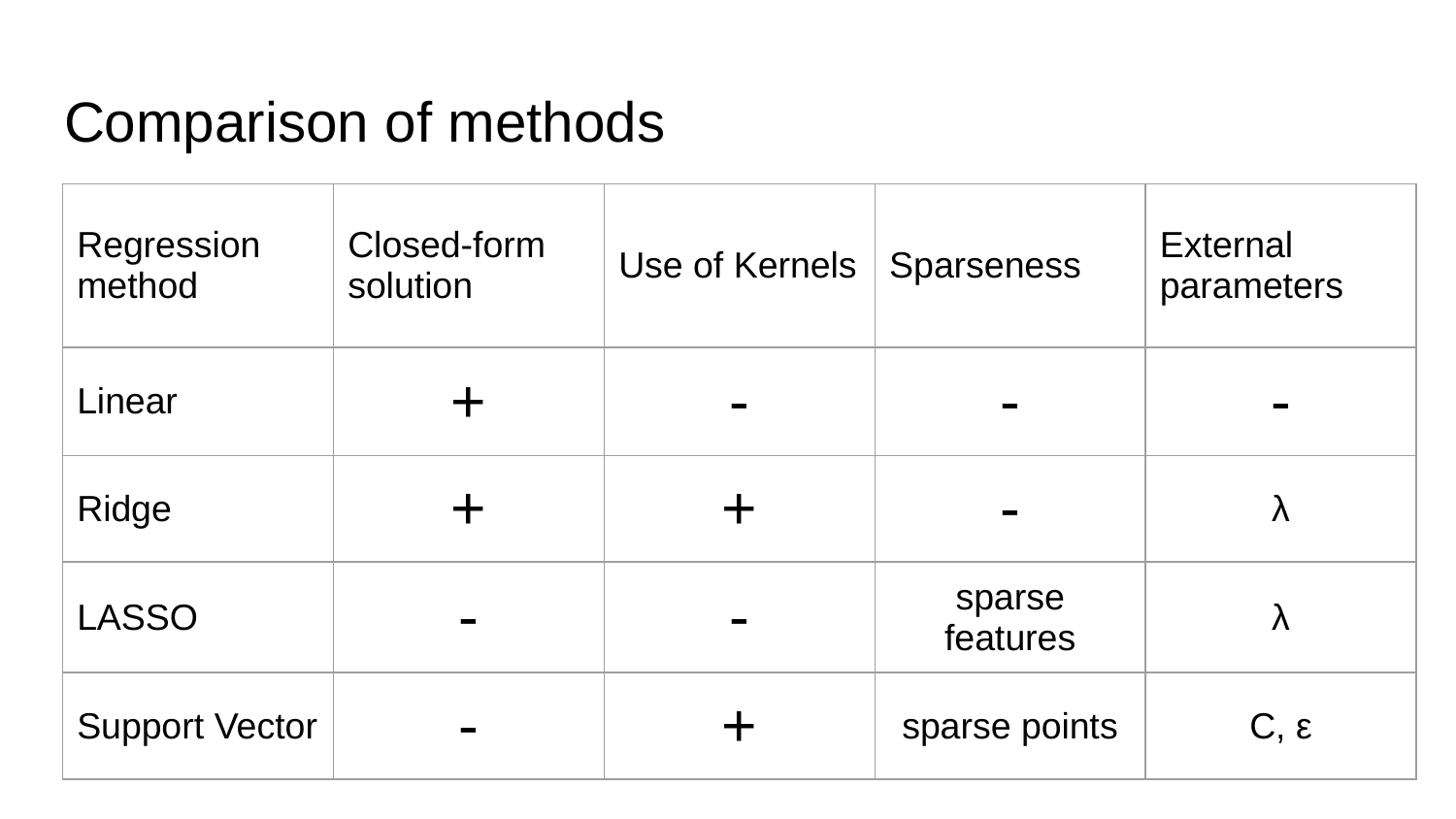

# Comparison of methods
| Regression method | Closed-form solution | Use of Kernels | Sparseness | External parameters |
| --- | --- | --- | --- | --- |
| Linear | + | - | - | - |
| Ridge | + | + | - | λ |
| LASSO | - | - | sparse features | λ |
| Support Vector | - | + | sparse points | C, ε |